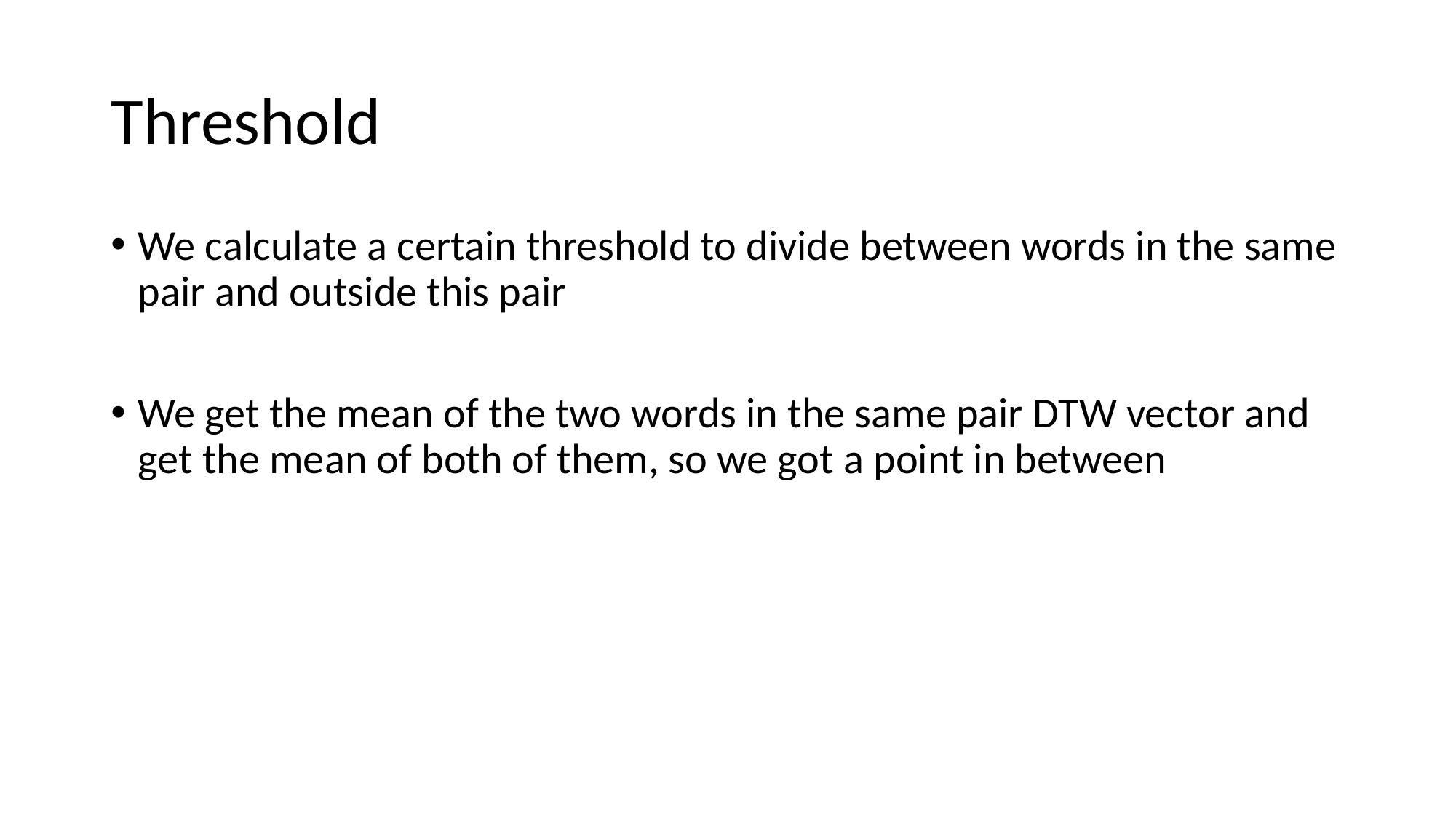

# Threshold
We calculate a certain threshold to divide between words in the same pair and outside this pair

We get the mean of the two words in the same pair DTW vector and get the mean of both of them, so we got a point in between